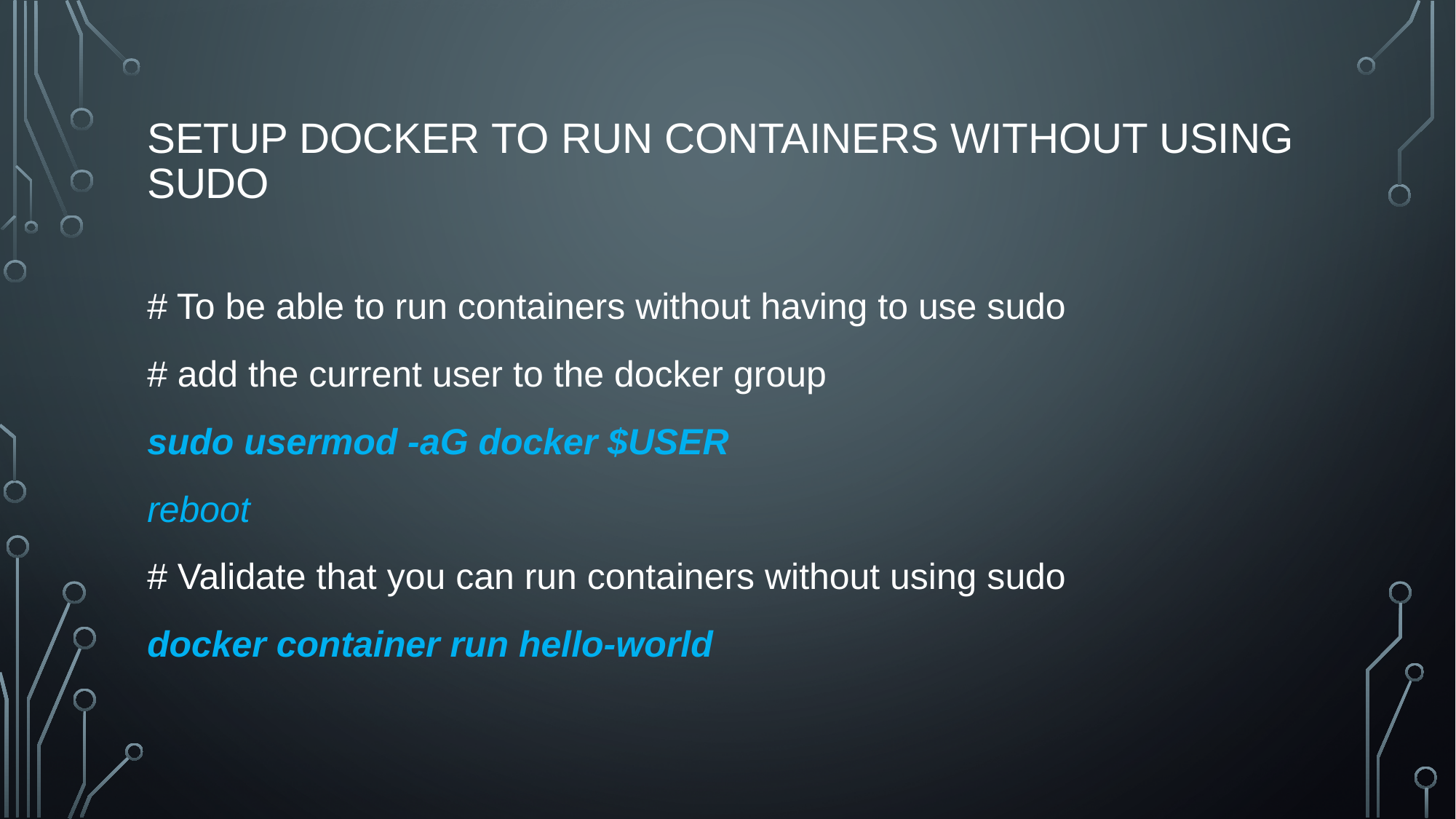

# Setup docker to run containers without using sudo
# To be able to run containers without having to use sudo
# add the current user to the docker group
sudo usermod -aG docker $USER
reboot
# Validate that you can run containers without using sudo
docker container run hello-world